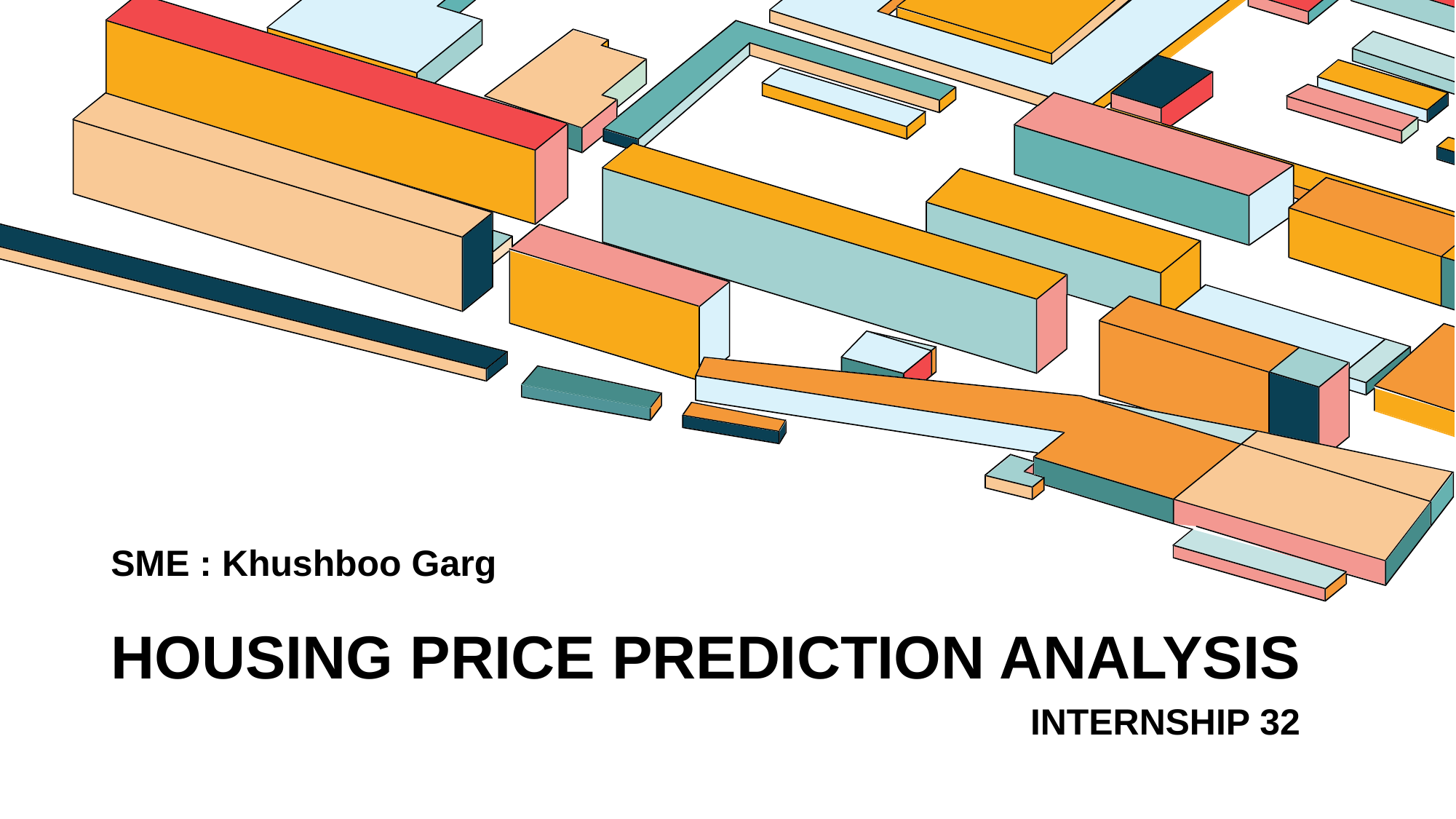

SME : Khushboo Garg
# HOUSING PRICE PREDICTION ANALYSIS
INTERNSHIP 32